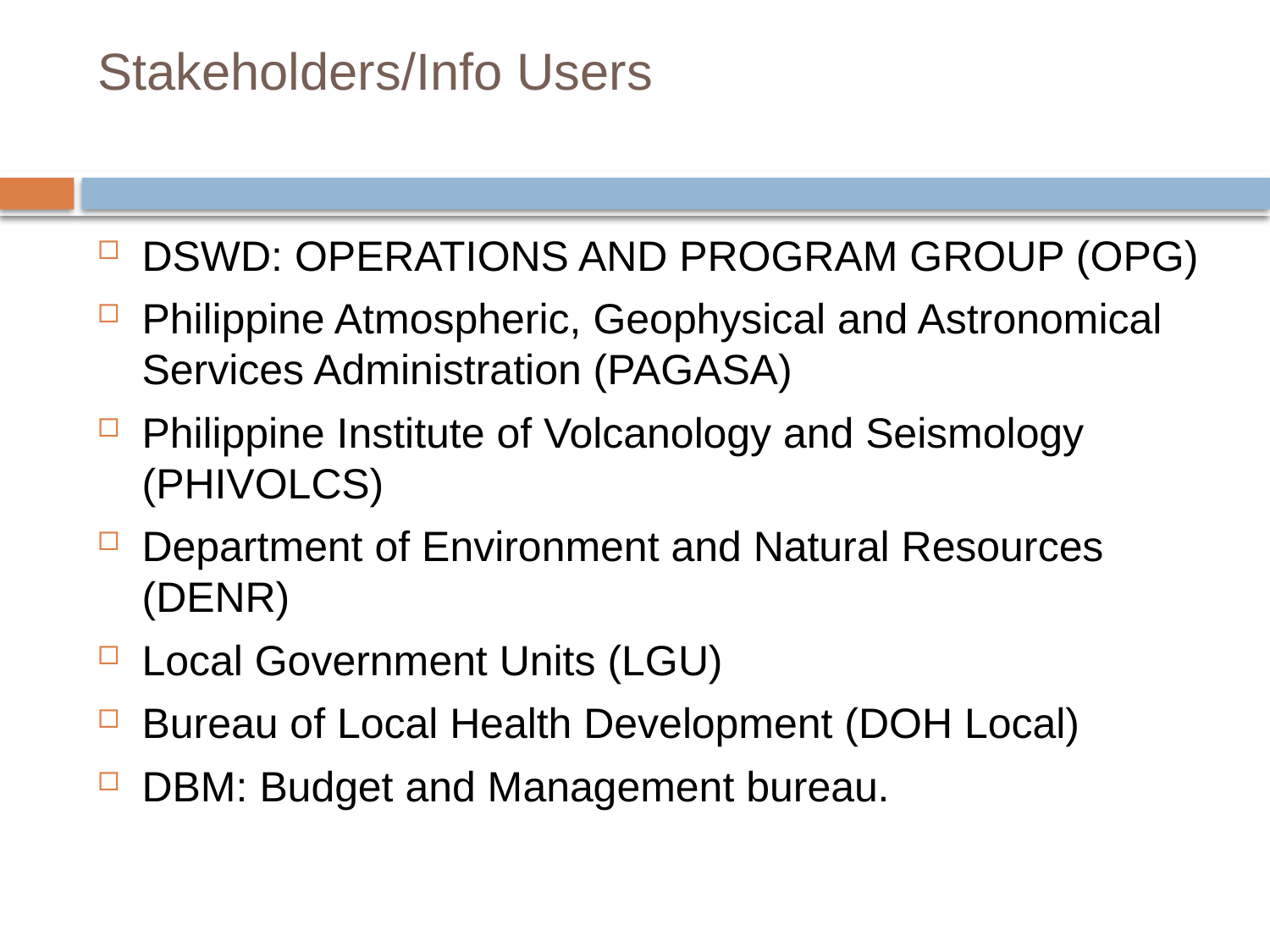

# Stakeholders/Info Users
DSWD: OPERATIONS AND PROGRAM GROUP (OPG)
Philippine Atmospheric, Geophysical and Astronomical Services Administration (PAGASA)
Philippine Institute of Volcanology and Seismology (PHIVOLCS)
Department of Environment and Natural Resources (DENR)
Local Government Units (LGU)
Bureau of Local Health Development (DOH Local)
DBM: Budget and Management bureau.